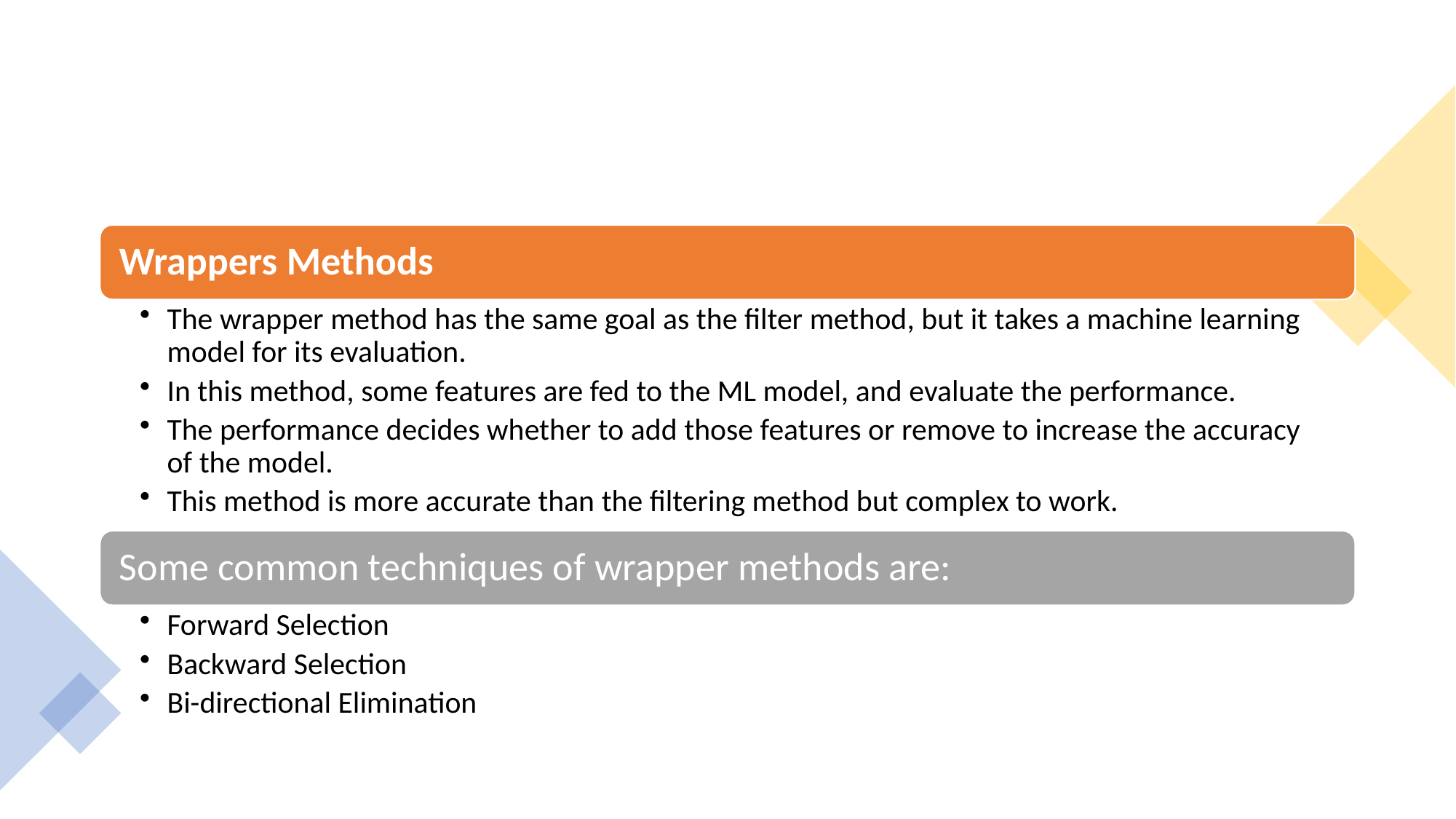

#

Wrappers Methods
The wrapper method has the same goal as the filter method, but it takes a machine learning model for its evaluation.
In this method, some features are fed to the ML model, and evaluate the performance.
The performance decides whether to add those features or remove to increase the accuracy of the model.
This method is more accurate than the filtering method but complex to work.
Some common techniques of wrapper methods are:
Forward Selection
Backward Selection
Bi-directional Elimination